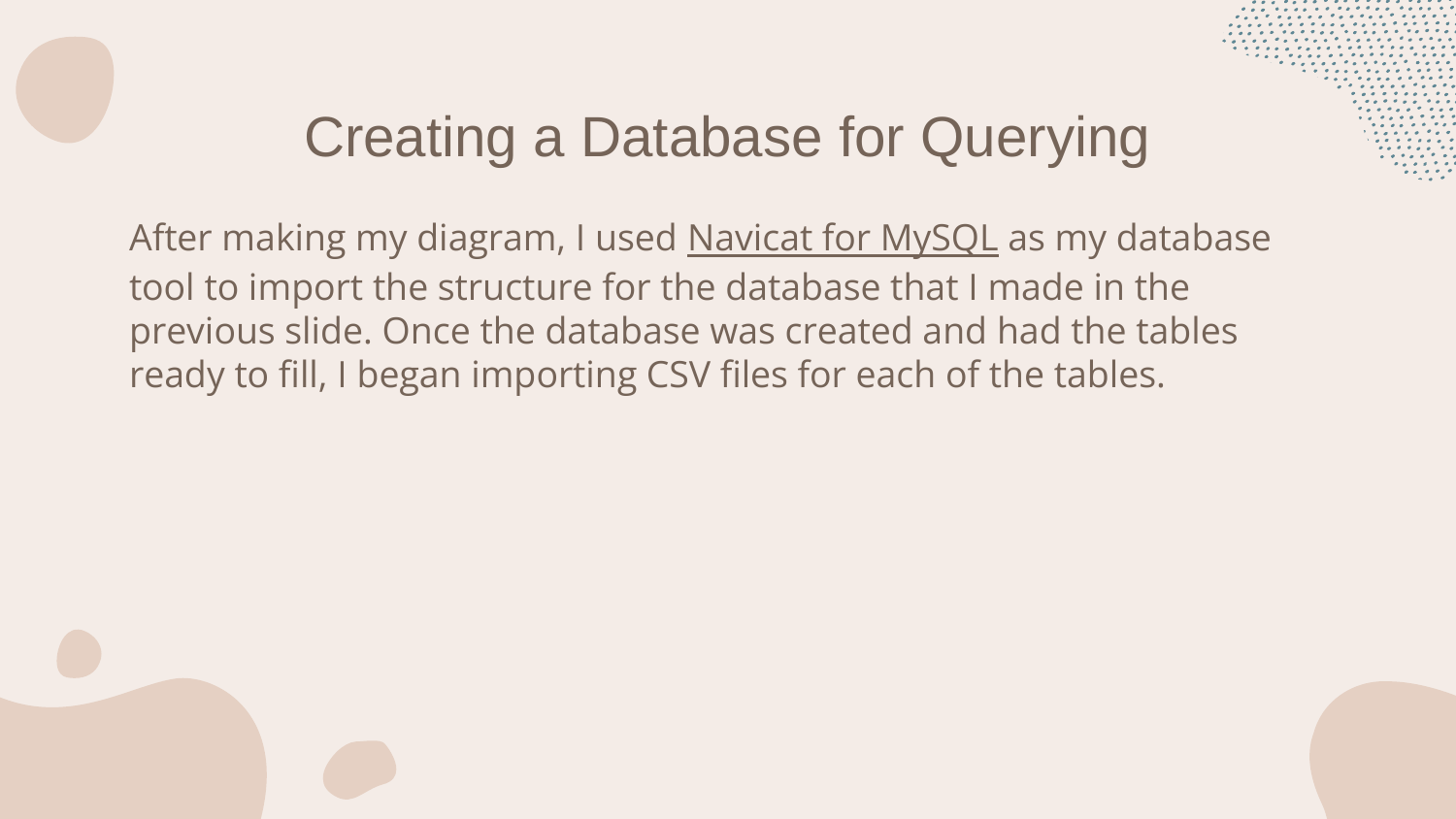

# Creating a Database for Querying
After making my diagram, I used Navicat for MySQL as my database tool to import the structure for the database that I made in the previous slide. Once the database was created and had the tables ready to fill, I began importing CSV files for each of the tables.